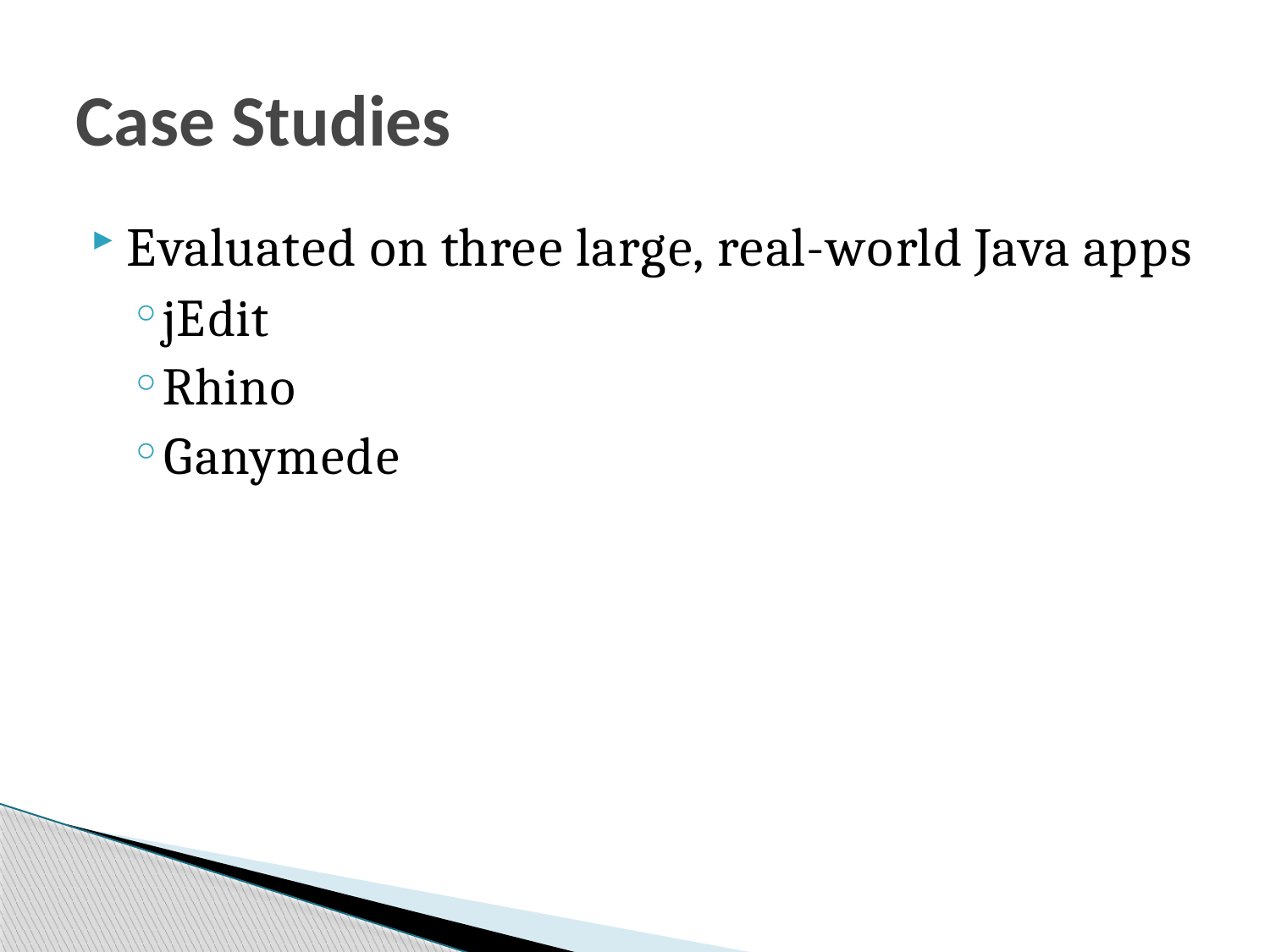

# Case Studies
Evaluated on three large, real-world Java apps
jEdit
Rhino
Ganymede